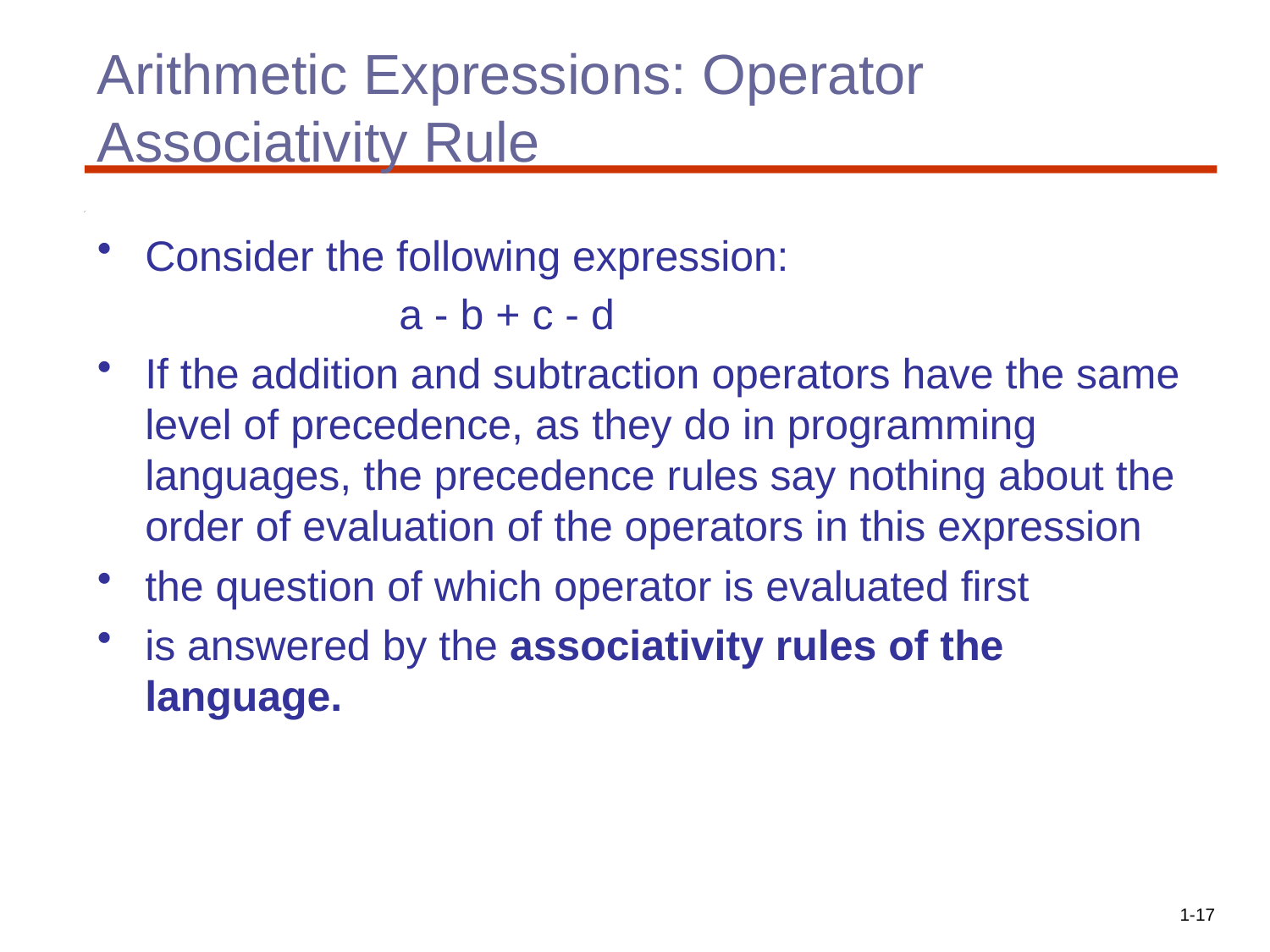

# Arithmetic Expressions: Operator Associativity Rule
Consider the following expression:
			a - b + c - d
If the addition and subtraction operators have the same level of precedence, as they do in programming languages, the precedence rules say nothing about the order of evaluation of the operators in this expression
the question of which operator is evaluated first
is answered by the associativity rules of the language.
1-17